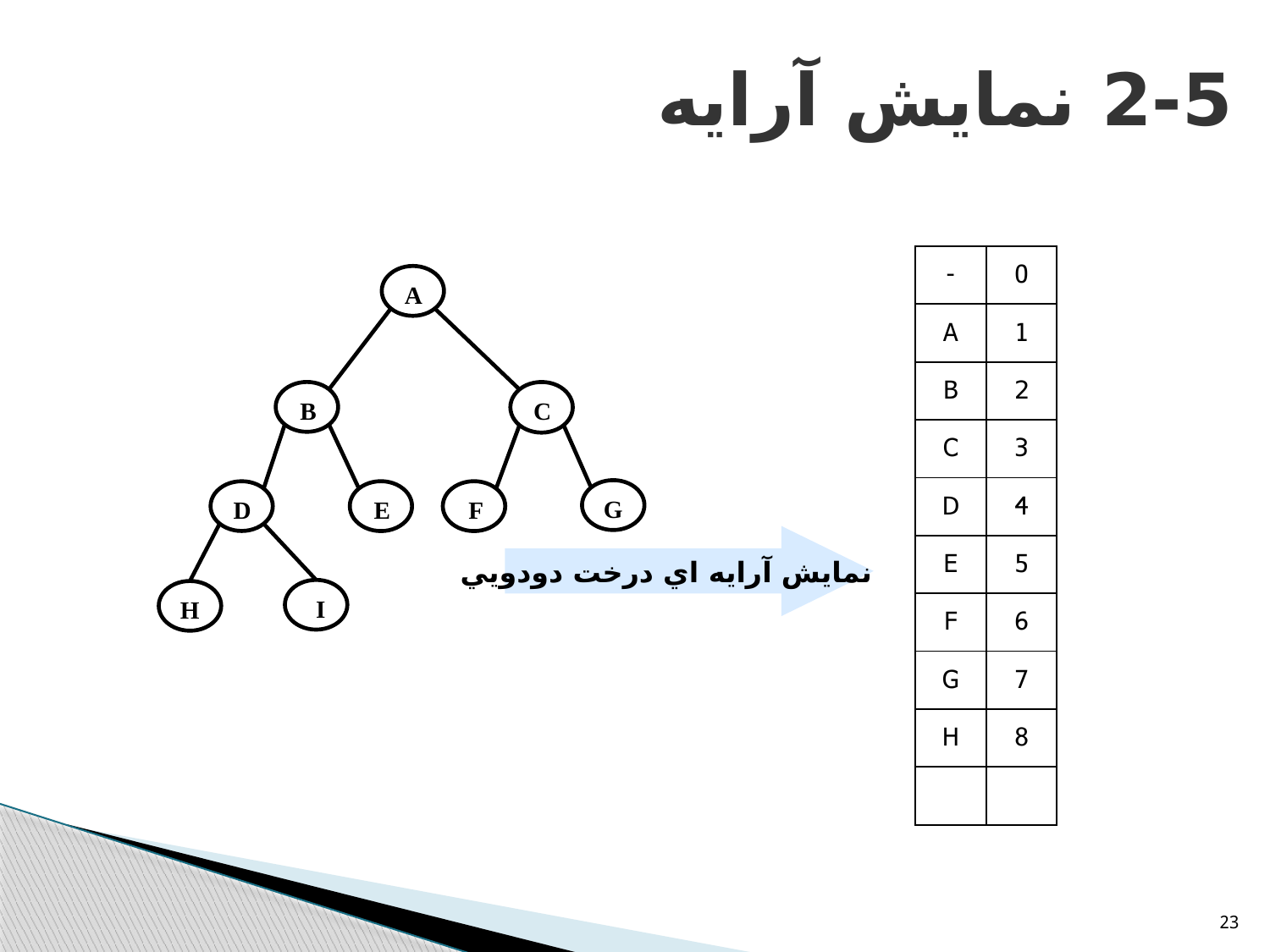

# 2-5 نمايش آرايه
| - | 0 |
| --- | --- |
| A | 1 |
| B | 2 |
| C | 3 |
| D | 4 |
| E | 5 |
| F | 6 |
| G | 7 |
| H | 8 |
|  |  |
A
B
C
G
D
E
F
I
H
نمايش آرايه اي درخت دودويي
23